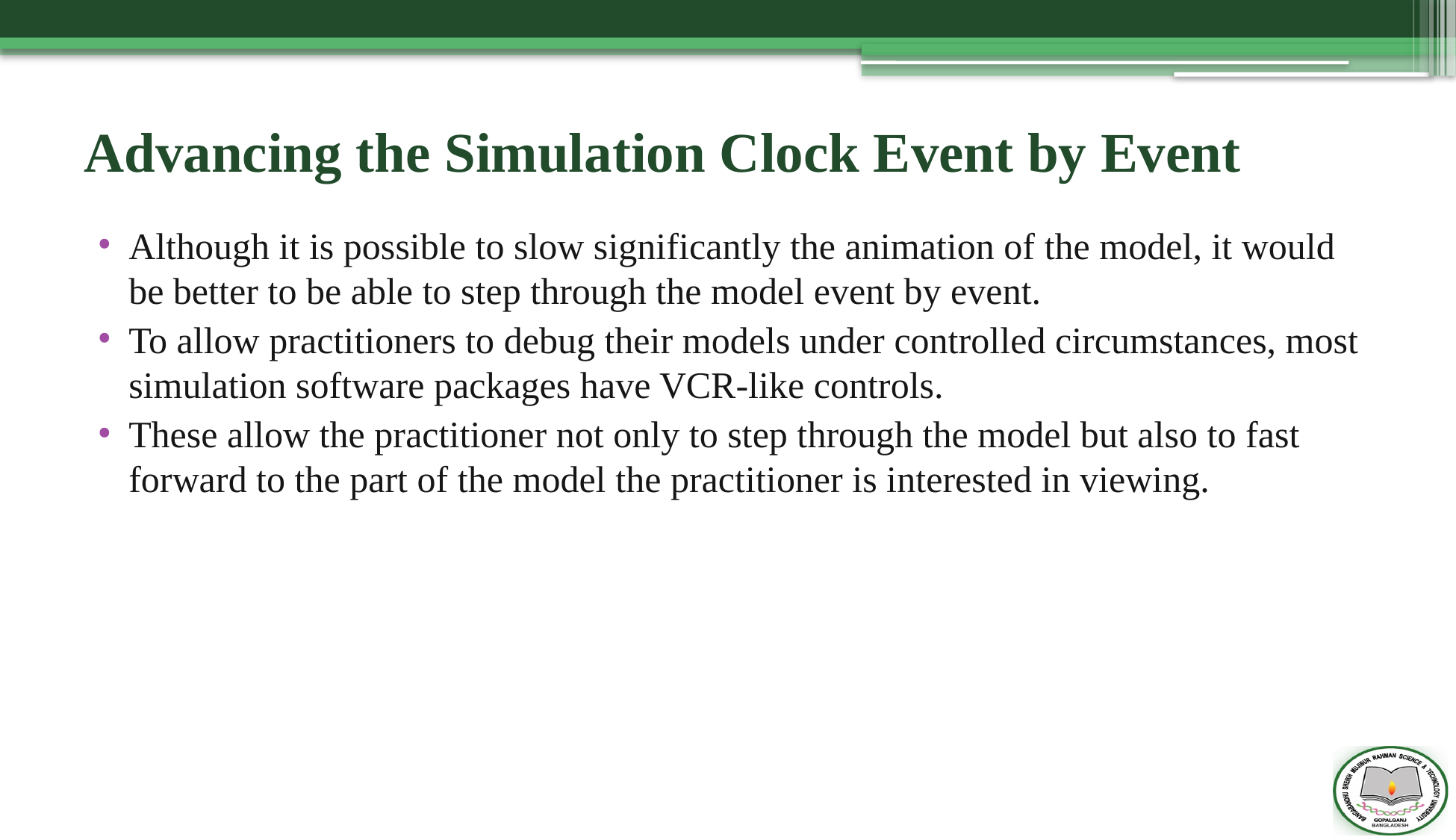

# Advancing the Simulation Clock Event by Event
Although it is possible to slow significantly the animation of the model, it would be better to be able to step through the model event by event.
To allow practitioners to debug their models under controlled circumstances, most simulation software packages have VCR-like controls.
These allow the practitioner not only to step through the model but also to fast forward to the part of the model the practitioner is interested in viewing.